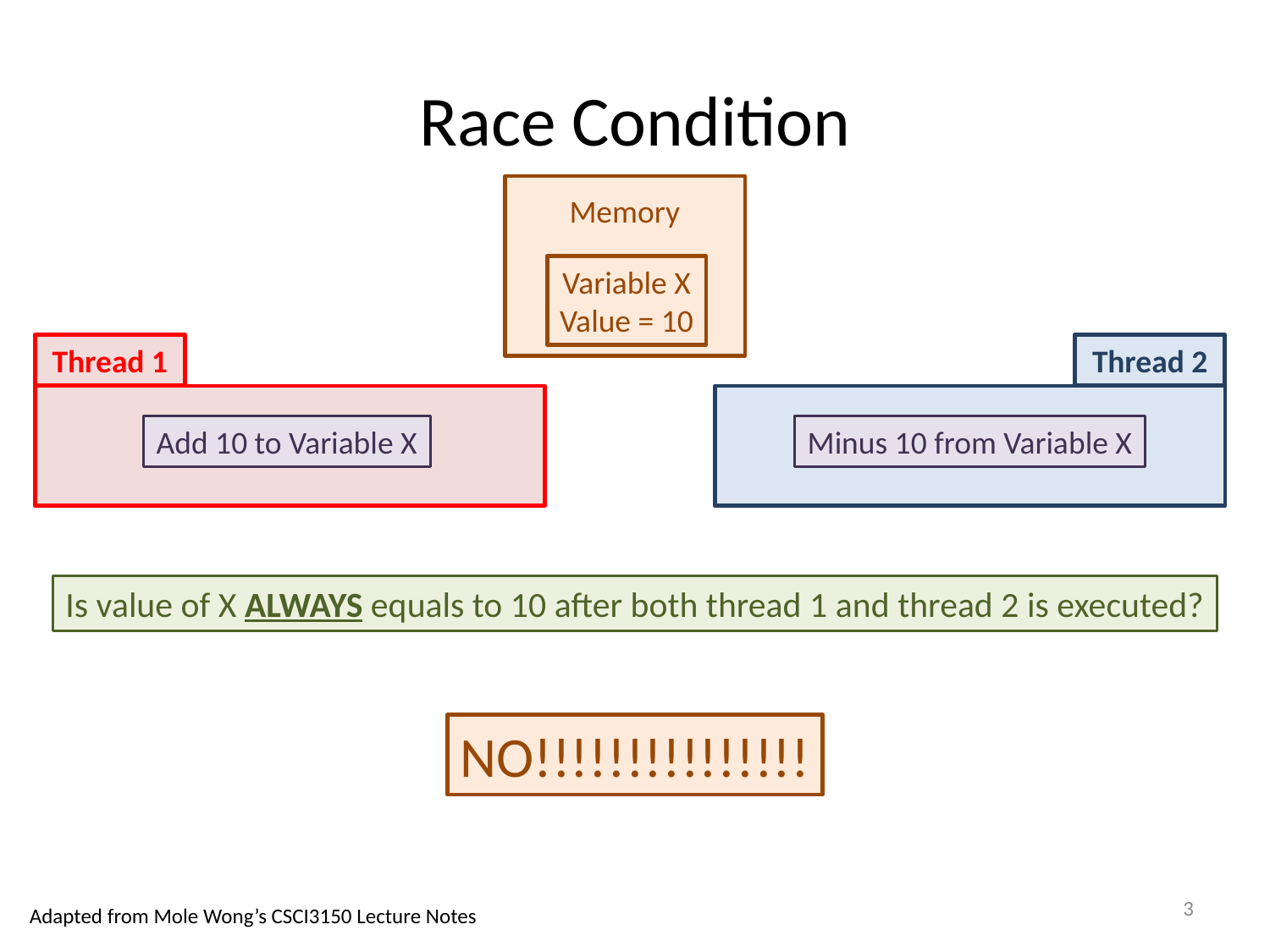

# Race Condition

Memory
Variable X
Value = 10
Thread 1
Thread 2

Add 10 to Variable X
Minus 10 from Variable X
Is value of X ALWAYS equals to 10 after both thread 1 and thread 2 is executed?
NO!!!!!!!!!!!!!!!
3
Adapted from Mole Wong’s CSCI3150 Lecture Notes